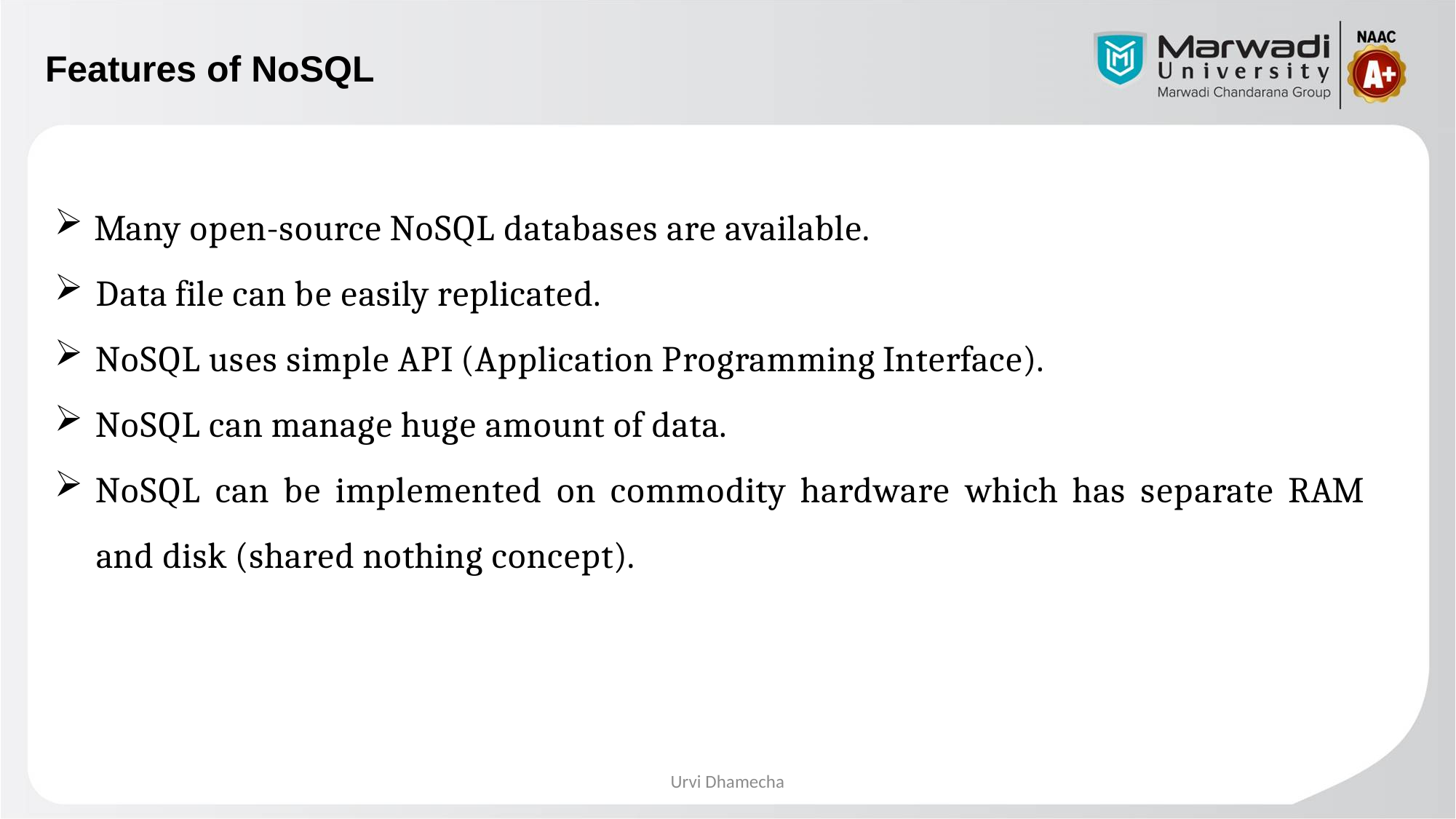

# Features of NoSQL
Many open-source NoSQL databases are available.
Data file can be easily replicated.
NoSQL uses simple API (Application Programming Interface).
NoSQL can manage huge amount of data.
NoSQL can be implemented on commodity hardware which has separate RAM and disk (shared nothing concept).

Urvi Dhamecha